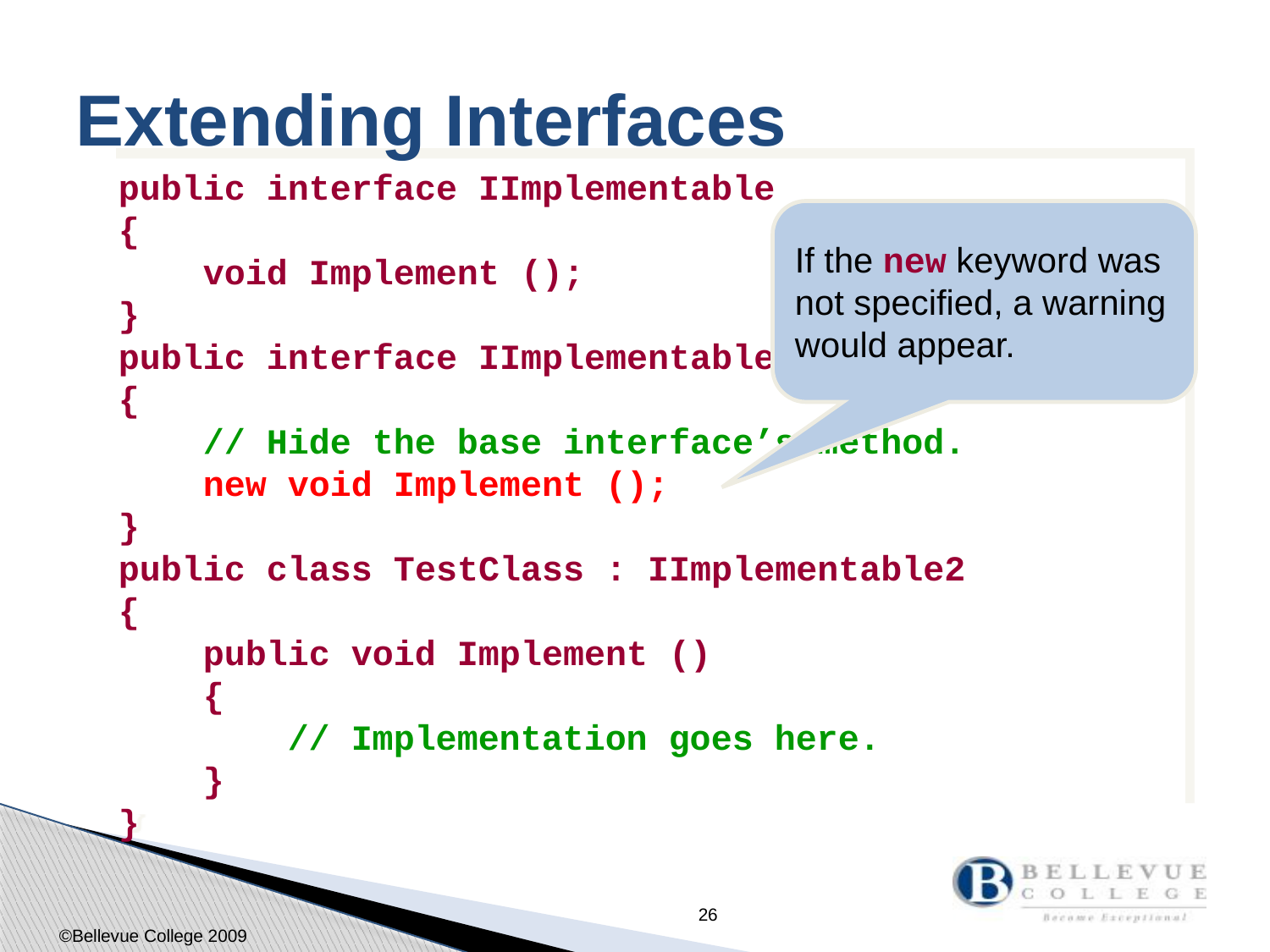

# Extending Interfaces
public interface IImplementable
{
    void Implement ();
}
public interface IImplementable2 : IImplementable
{
    // Hide the base interface’s method.
    new void Implement ();
}
public class TestClass : IImplementable2
{
    public void Implement ()
    {
        // Implementation goes here.
    }
}
If the new keyword was not specified, a warning would appear.
26
©Bellevue College 2009